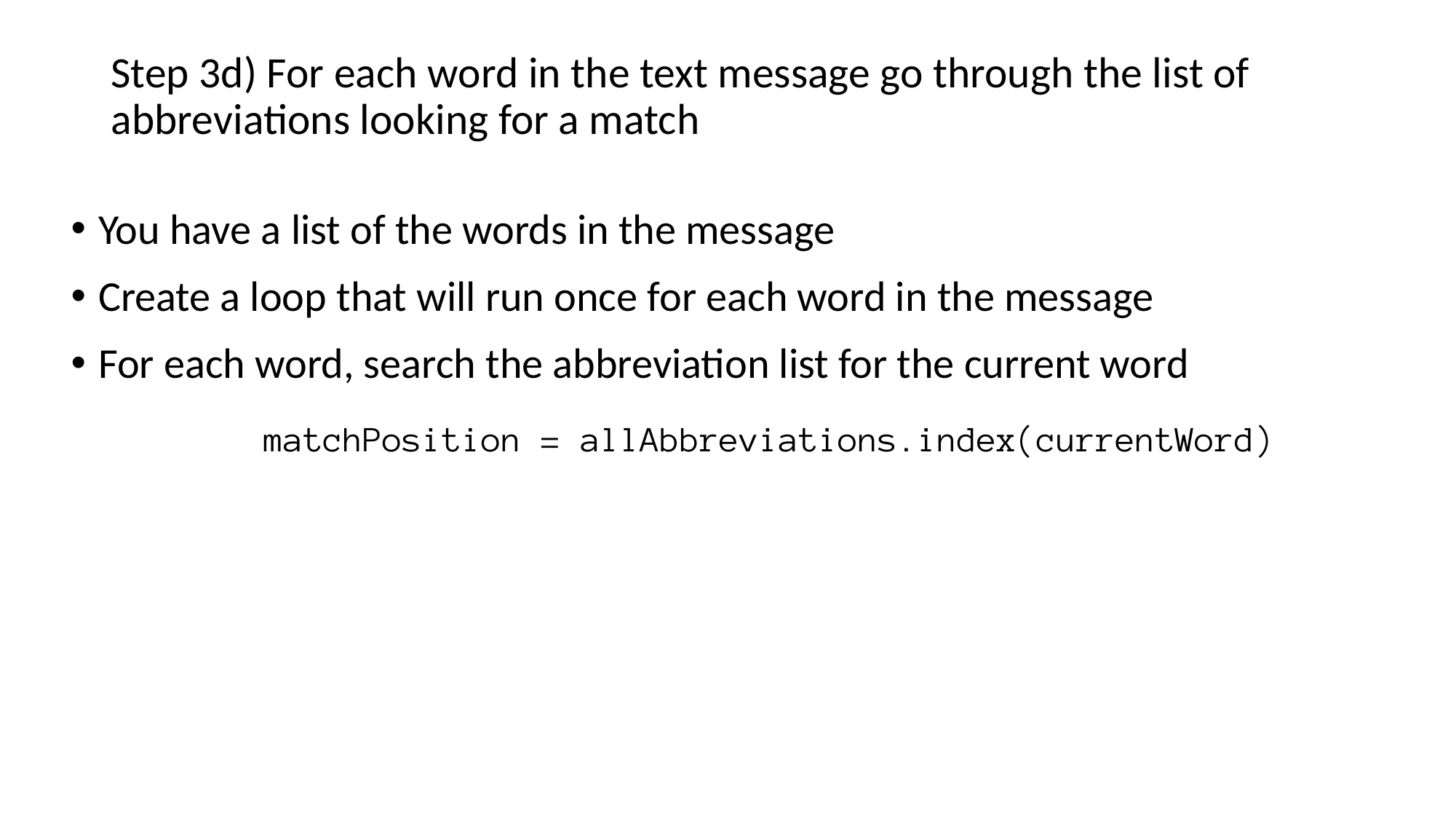

# Step 3d) For each word in the text message go through the list of abbreviations looking for a match
You have a list of the words in the message
Create a loop that will run once for each word in the message
For each word, search the abbreviation list for the current word

matchPosition = allAbbreviations.index(currentWord)